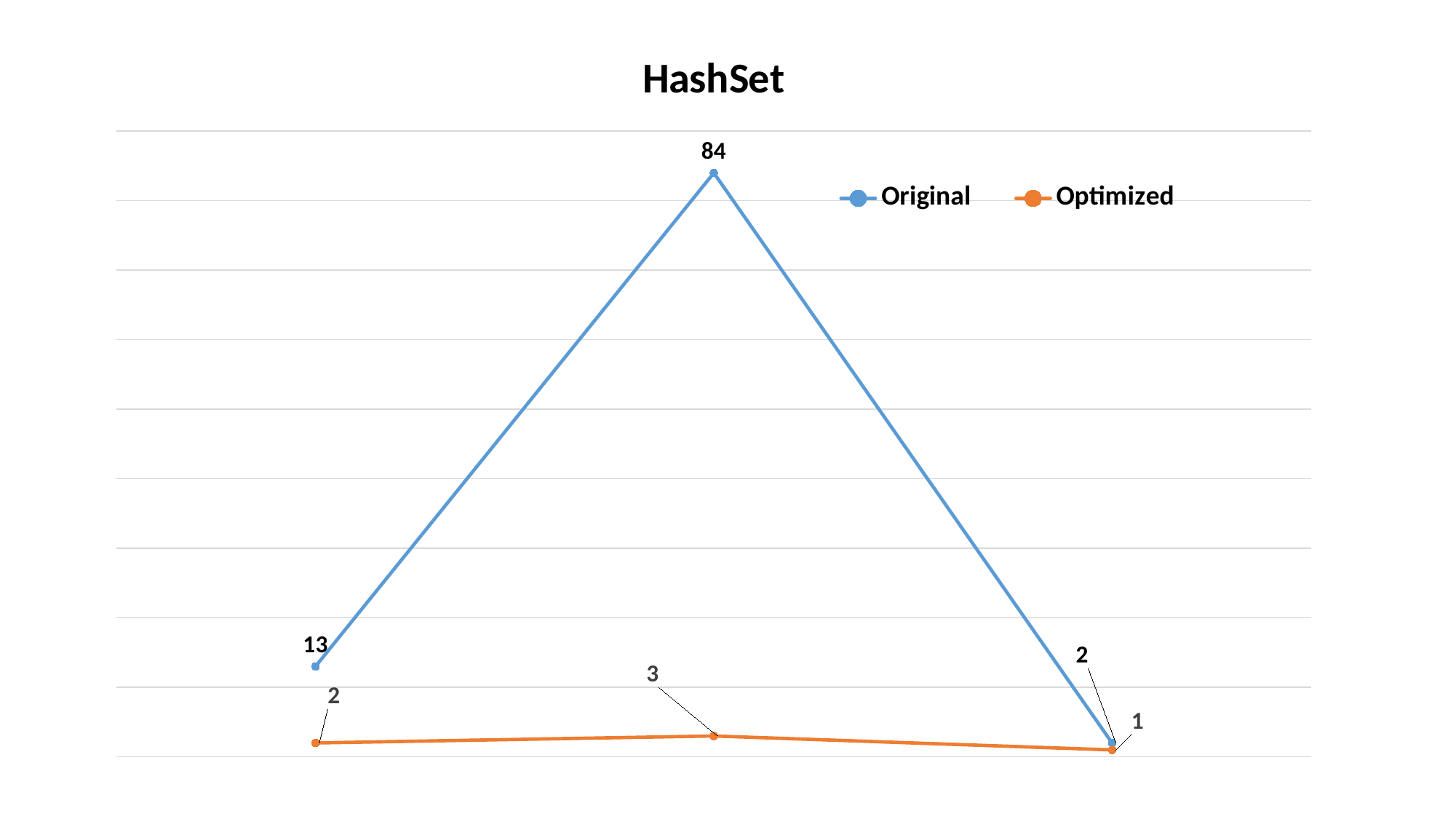

### Chart: HashSet

| Category |  |  |
|---|---|---|